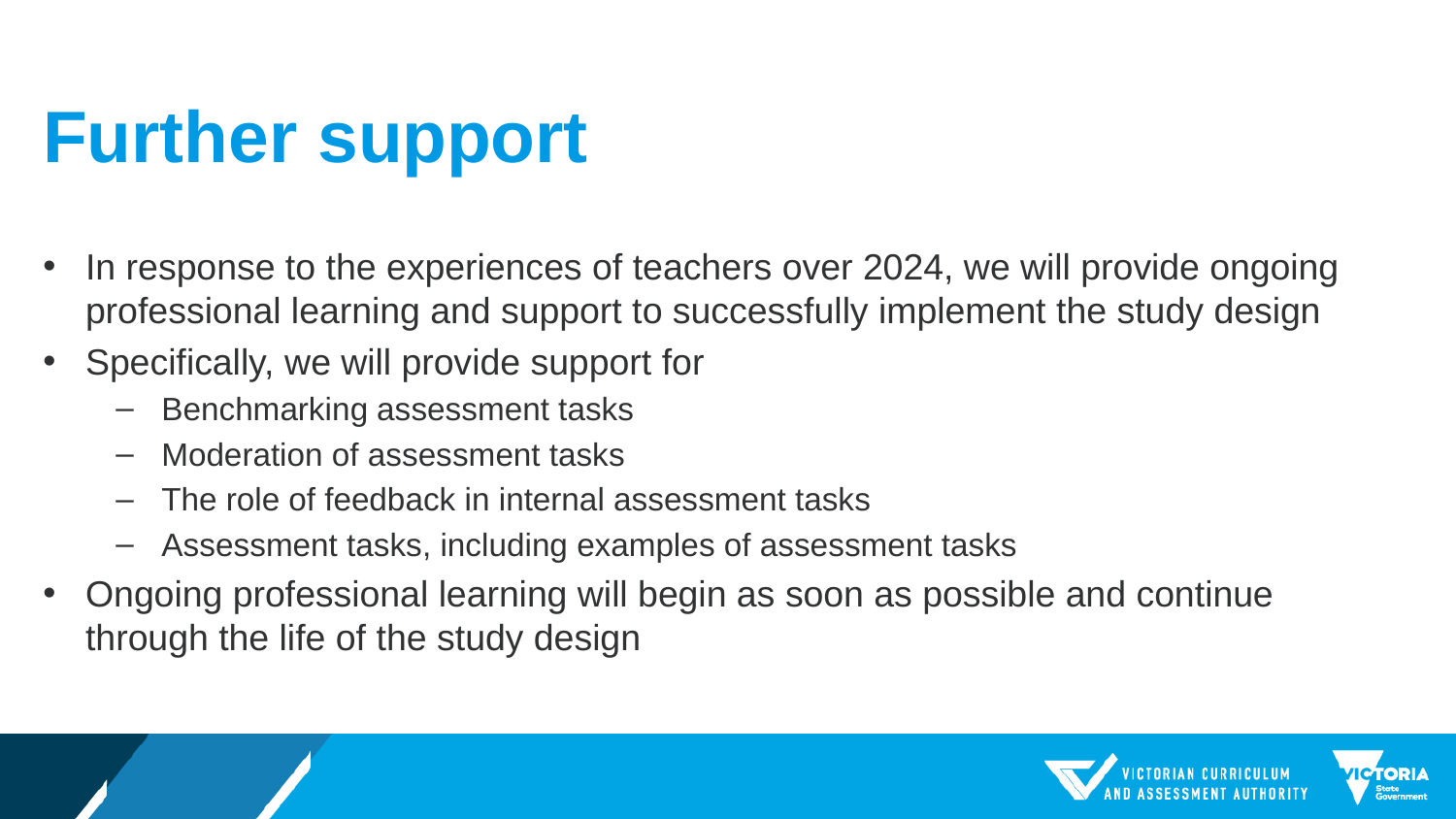

# Further support
In response to the experiences of teachers over 2024, we will provide ongoing professional learning and support to successfully implement the study design
Specifically, we will provide support for
Benchmarking assessment tasks
Moderation of assessment tasks
The role of feedback in internal assessment tasks
Assessment tasks, including examples of assessment tasks
Ongoing professional learning will begin as soon as possible and continue through the life of the study design